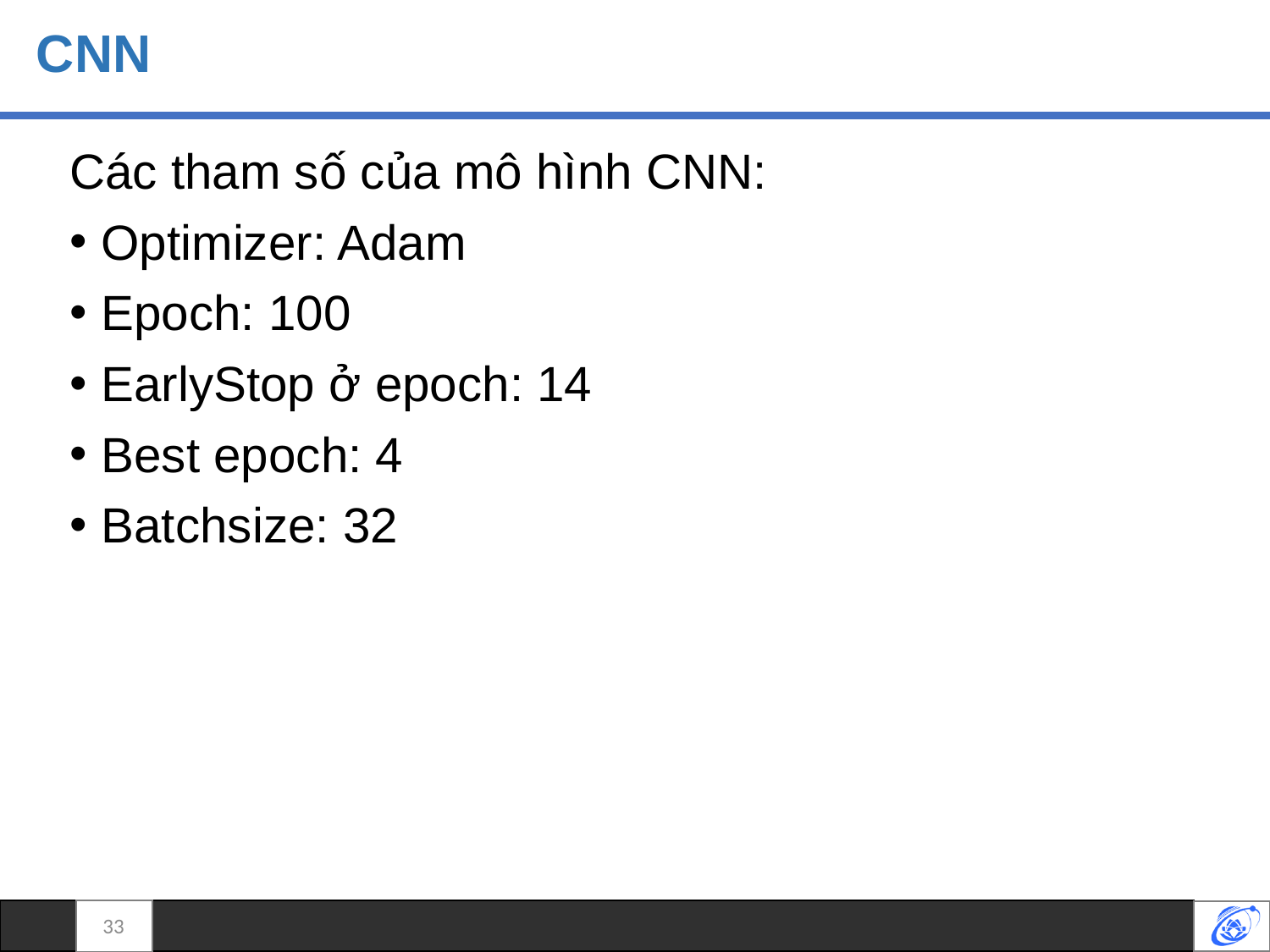

# CNN
Các tham số của mô hình CNN:
Optimizer: Adam
Epoch: 100
EarlyStop ở epoch: 14
Best epoch: 4
Batchsize: 32
33